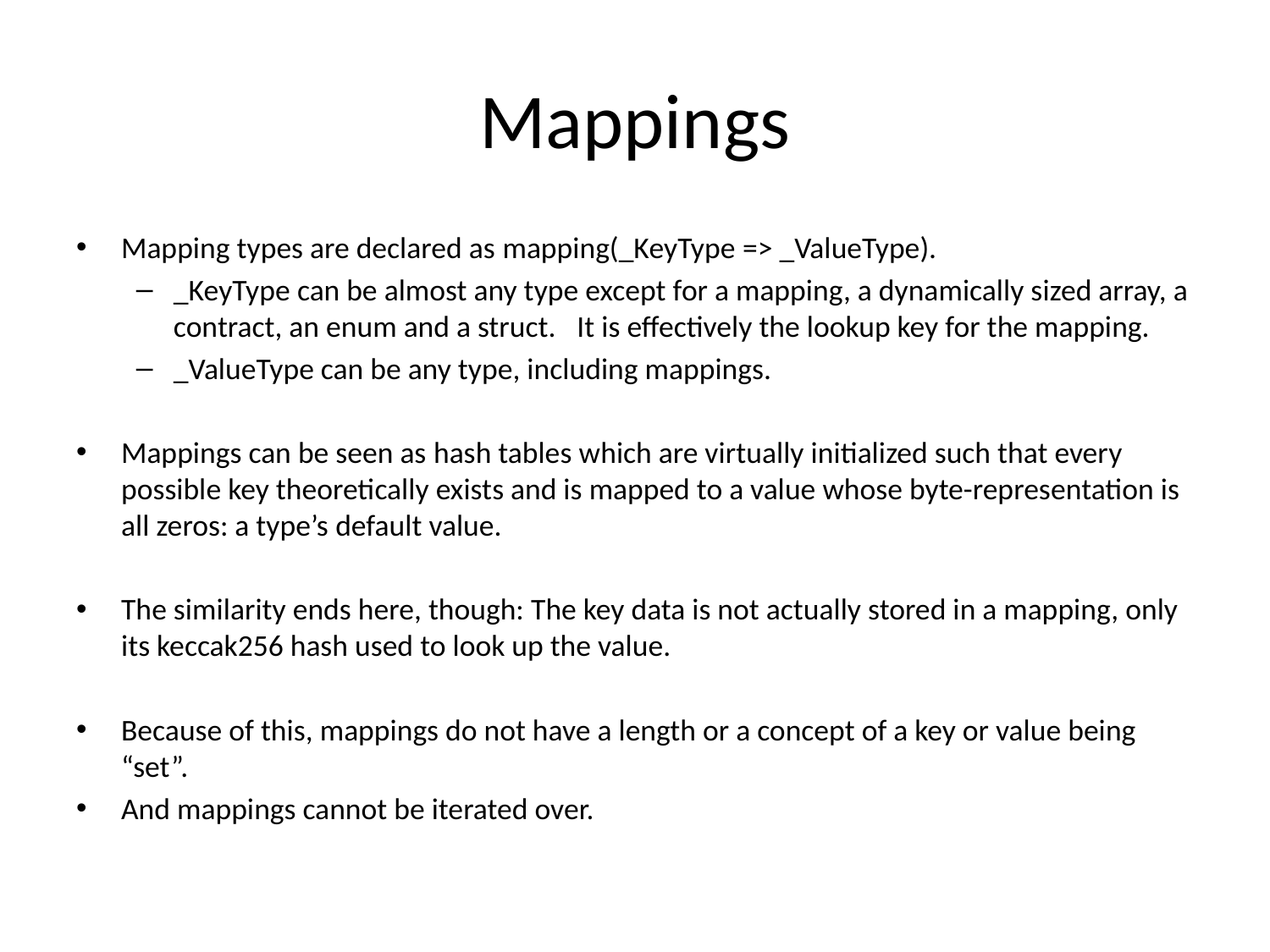

# Mappings
Mapping types are declared as mapping(_KeyType => _ValueType).
_KeyType can be almost any type except for a mapping, a dynamically sized array, a contract, an enum and a struct.   It is effectively the lookup key for the mapping.
_ValueType can be any type, including mappings.

Mappings can be seen as hash tables which are virtually initialized such that every possible key theoretically exists and is mapped to a value whose byte-representation is all zeros: a type’s default value.

The similarity ends here, though: The key data is not actually stored in a mapping, only its keccak256 hash used to look up the value.

Because of this, mappings do not have a length or a concept of a key or value being “set”.
And mappings cannot be iterated over.